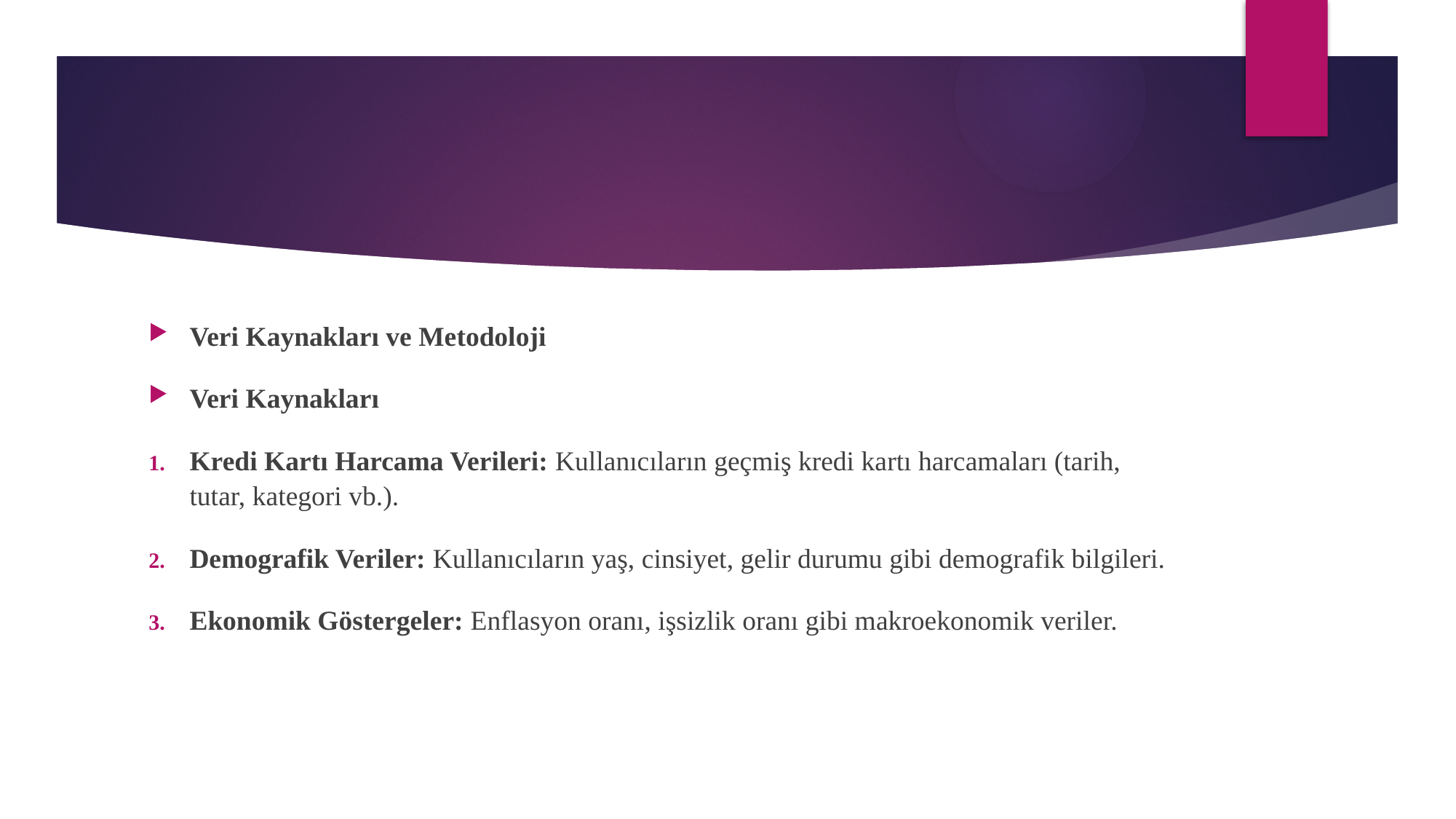

Veri Kaynakları ve Metodoloji
Veri Kaynakları
Kredi Kartı Harcama Verileri: Kullanıcıların geçmiş kredi kartı harcamaları (tarih, tutar, kategori vb.).
Demografik Veriler: Kullanıcıların yaş, cinsiyet, gelir durumu gibi demografik bilgileri.
Ekonomik Göstergeler: Enflasyon oranı, işsizlik oranı gibi makroekonomik veriler.